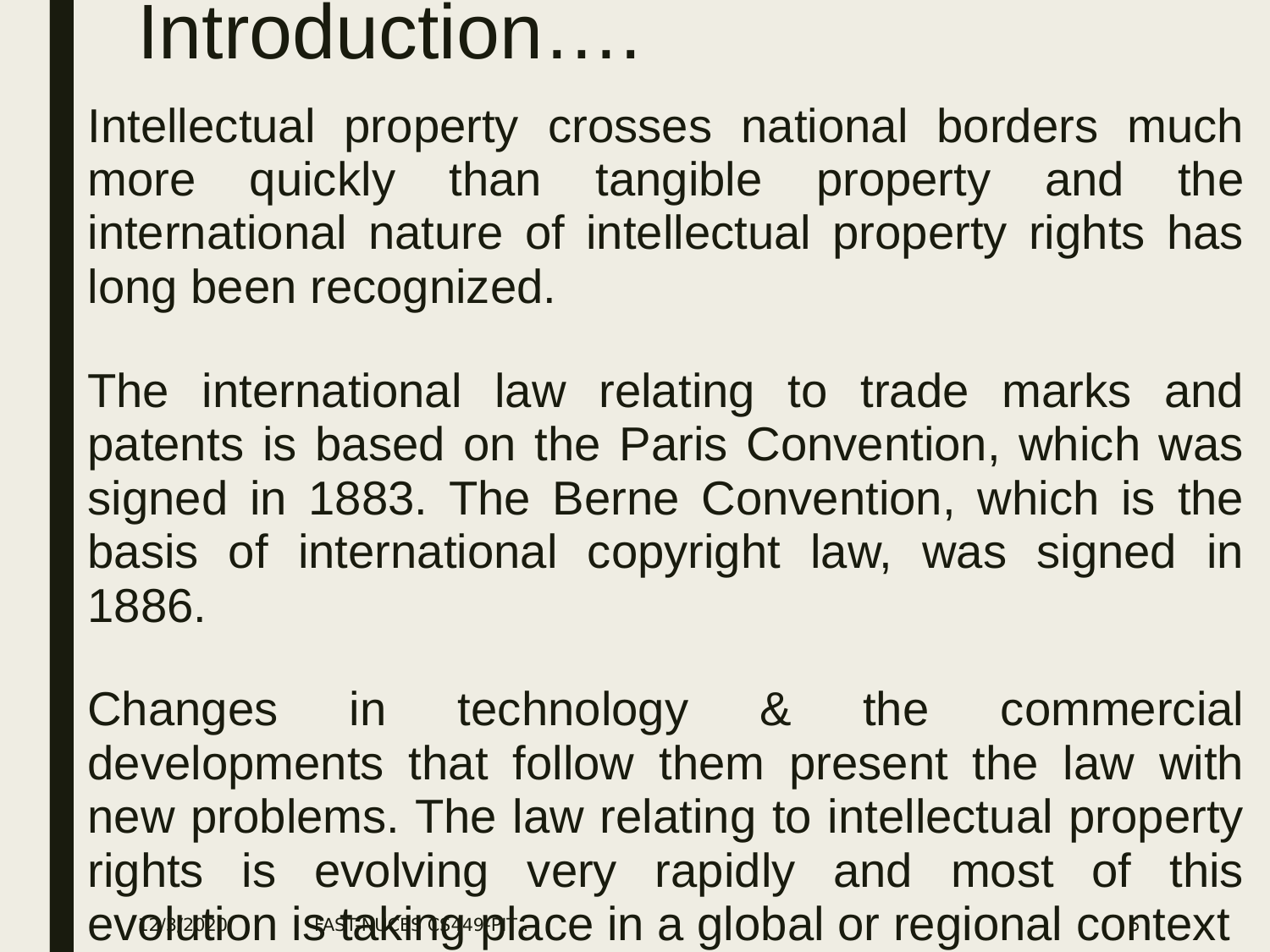

# Introduction….
Intellectual property crosses national borders much more quickly than tangible property and the international nature of intellectual property rights has long been recognized.

The international law relating to trade marks and patents is based on the Paris Convention, which was signed in 1883. The Berne Convention, which is the basis of international copyright law, was signed in 1886.

Changes in technology & the commercial developments that follow them present the law with new problems. The law relating to intellectual property rights is evolving very rapidly and most of this evolution is taking place in a global or regional context
12/3/2020
FAST-NUCES CS449-PIT .
5